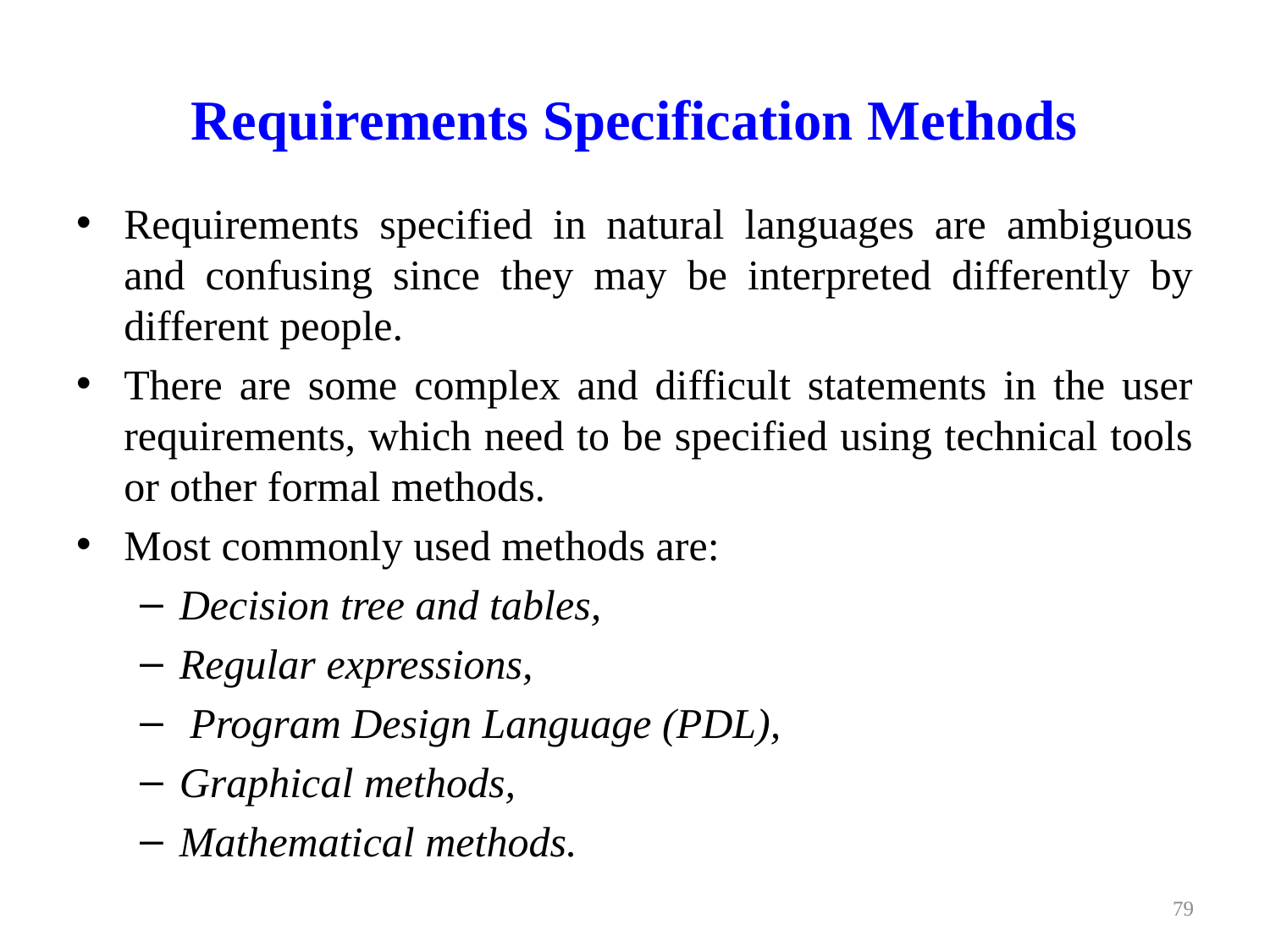

# Requirements Specification Methods
Requirements specified in natural languages are ambiguous and confusing since they may be interpreted differently by different people.
There are some complex and difficult statements in the user requirements, which need to be specified using technical tools or other formal methods.
Most commonly used methods are:
Decision tree and tables,
Regular expressions,
 Program Design Language (PDL),
Graphical methods,
Mathematical methods.
79